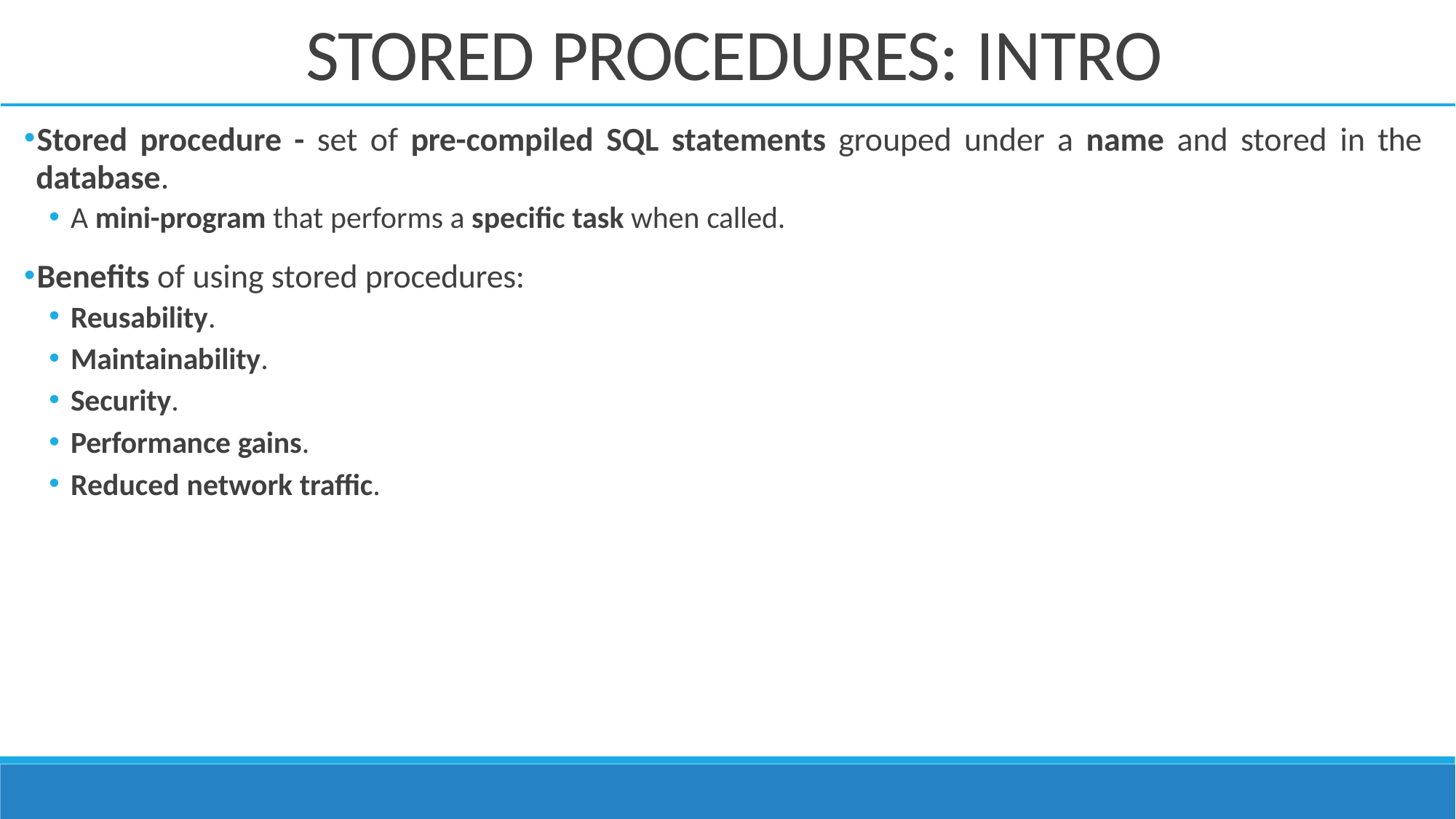

# STORED PROCEDURES: INTRO

Stored procedure - set of pre-compiled SQL statements grouped under a name and stored in the
database.
A mini-program that performs a specific task when called.
Benefits of using stored procedures:
Reusability.
Maintainability.
Security.
Performance gains.
Reduced network traffic.